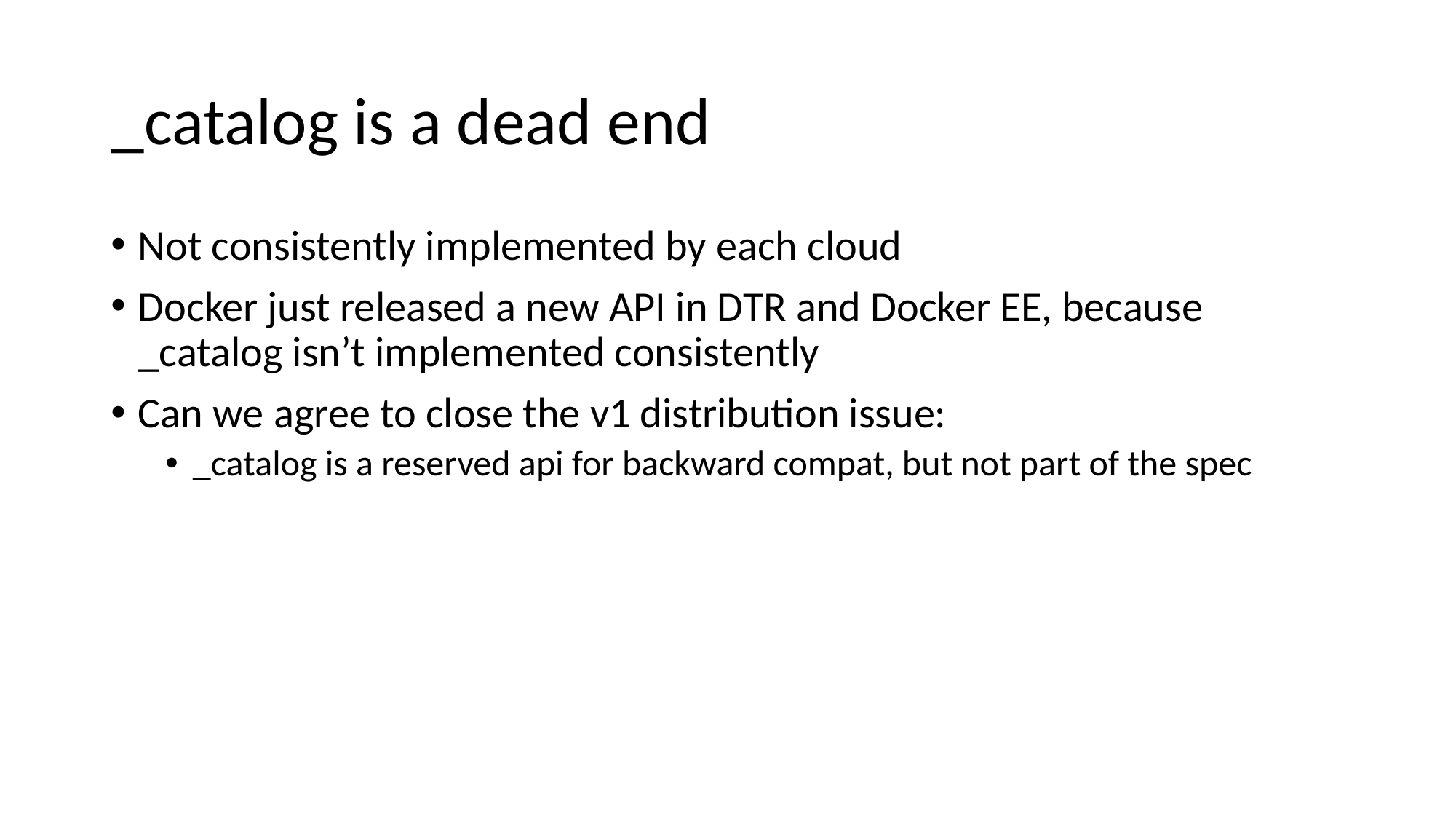

# _catalog is a dead end
Not consistently implemented by each cloud
Docker just released a new API in DTR and Docker EE, because _catalog isn’t implemented consistently
Can we agree to close the v1 distribution issue:
_catalog is a reserved api for backward compat, but not part of the spec